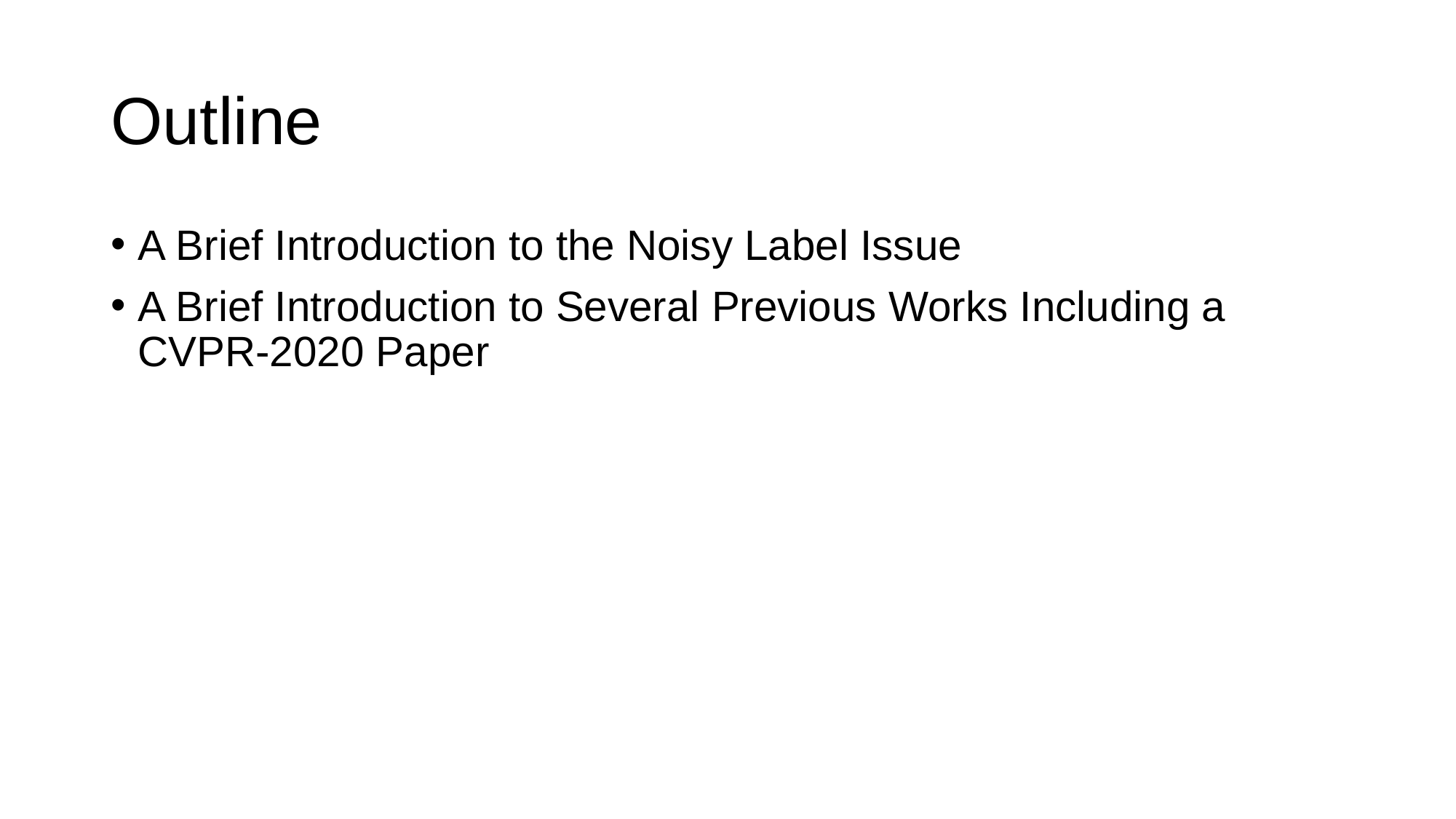

# Outline
A Brief Introduction to the Noisy Label Issue
A Brief Introduction to Several Previous Works Including a CVPR-2020 Paper